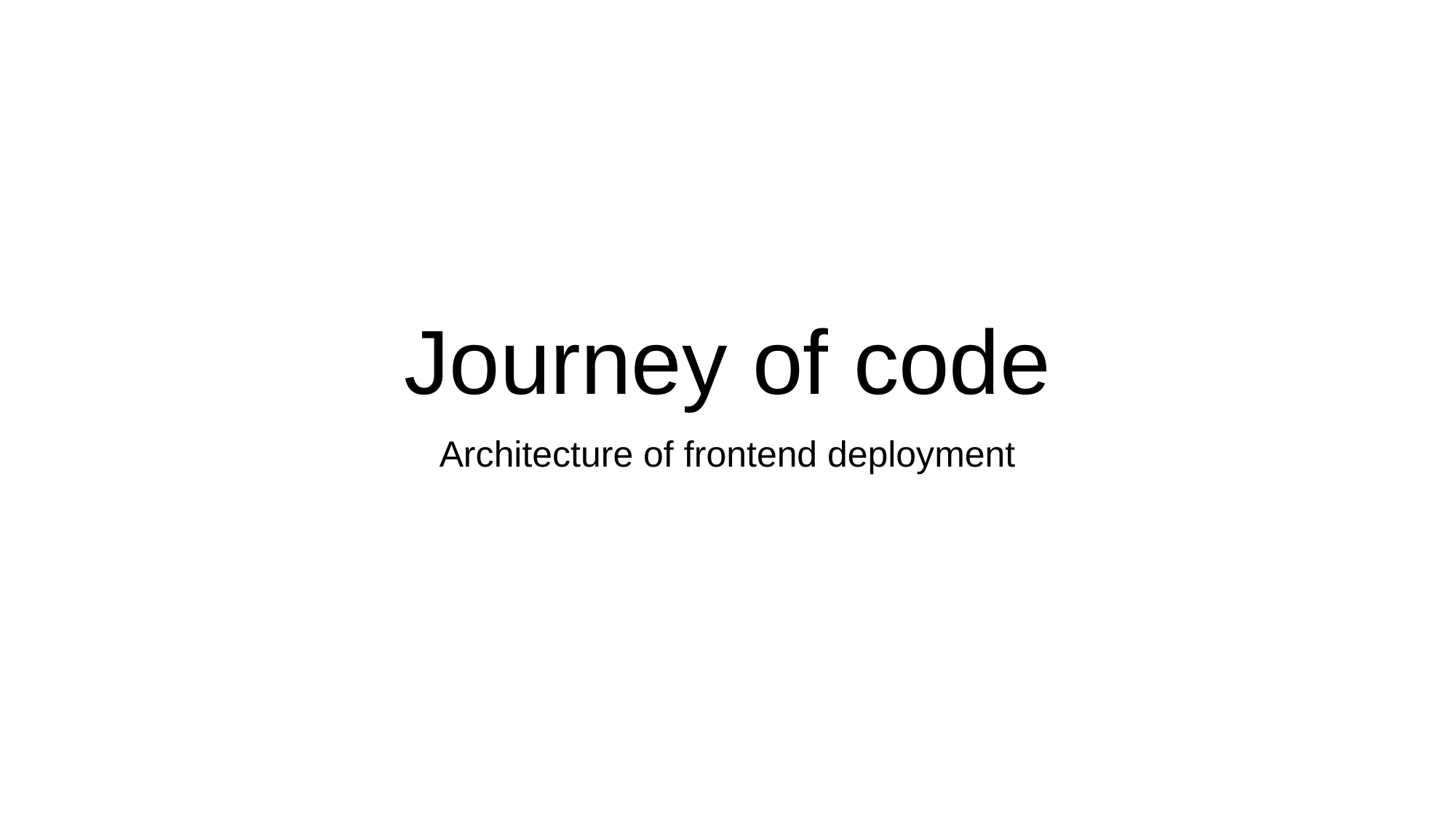

# Journey of code
Architecture of frontend deployment